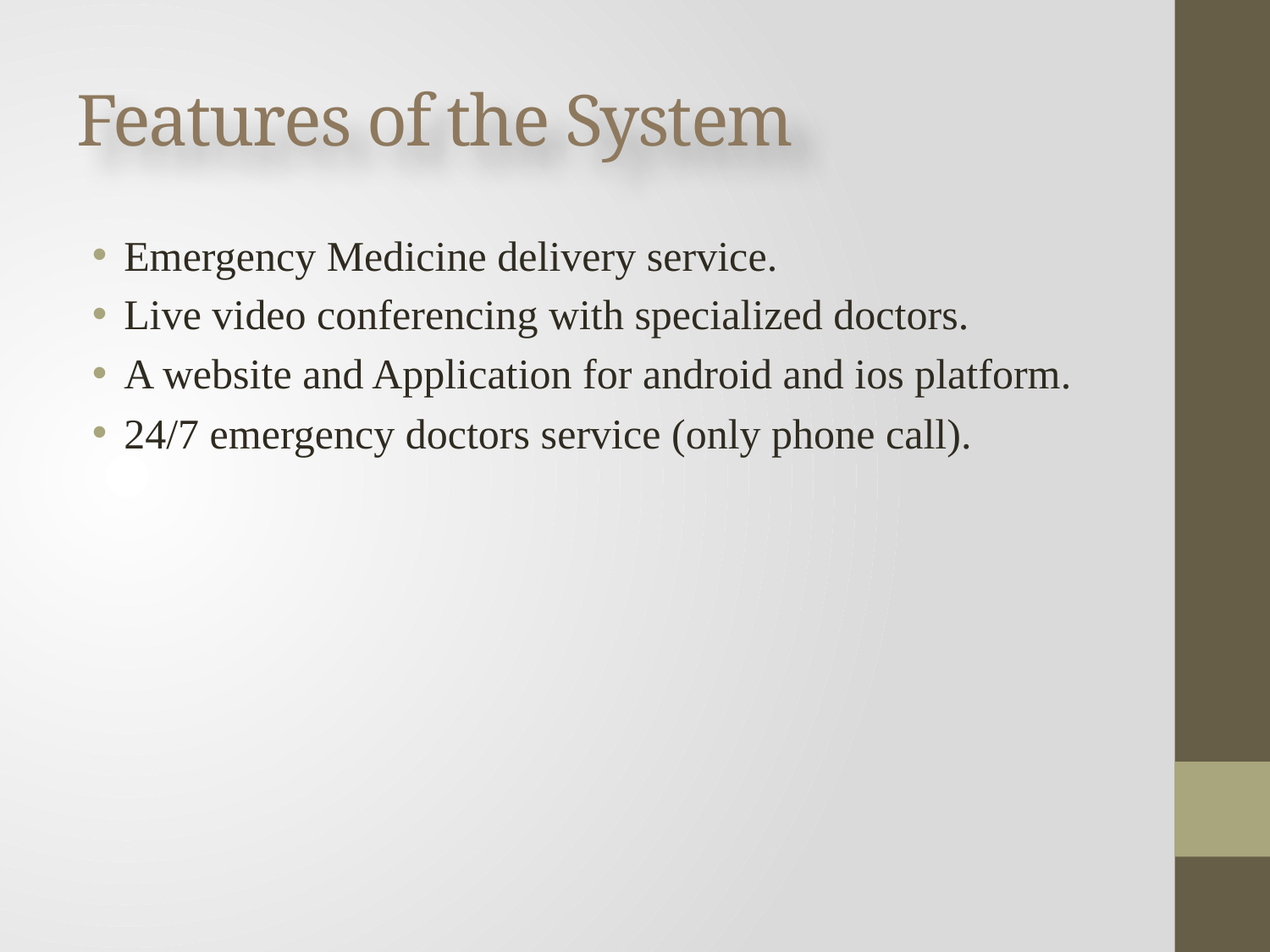

# Features of the System
Emergency Medicine delivery service.
Live video conferencing with specialized doctors.
A website and Application for android and ios platform.
24/7 emergency doctors service (only phone call).